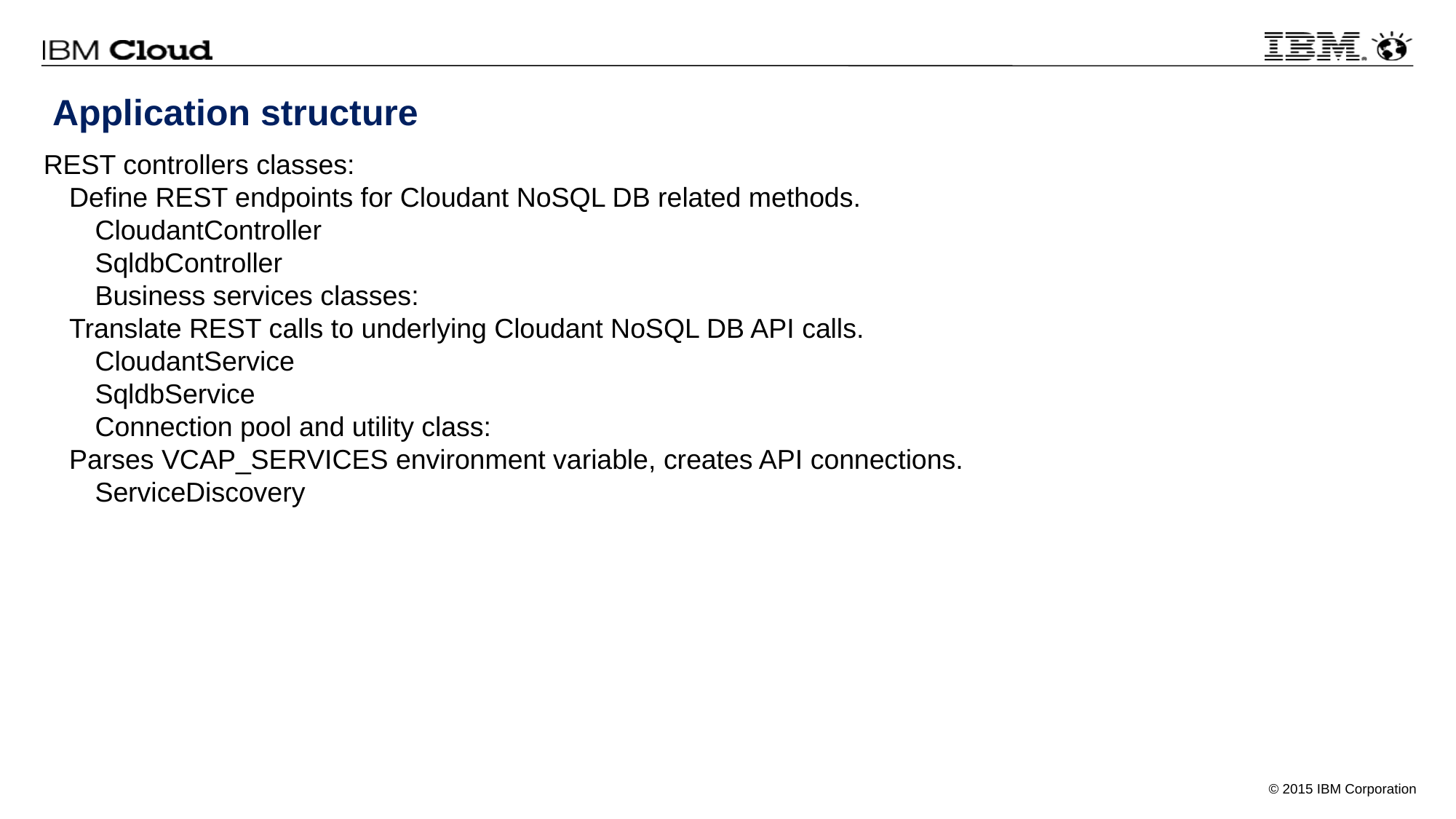

Application structure
REST controllers classes:
Define REST endpoints for Cloudant NoSQL DB related methods.
CloudantController
SqldbController
Business services classes:
Translate REST calls to underlying Cloudant NoSQL DB API calls.
CloudantService
SqldbService
Connection pool and utility class:
Parses VCAP_SERVICES environment variable, creates API connections.
ServiceDiscovery